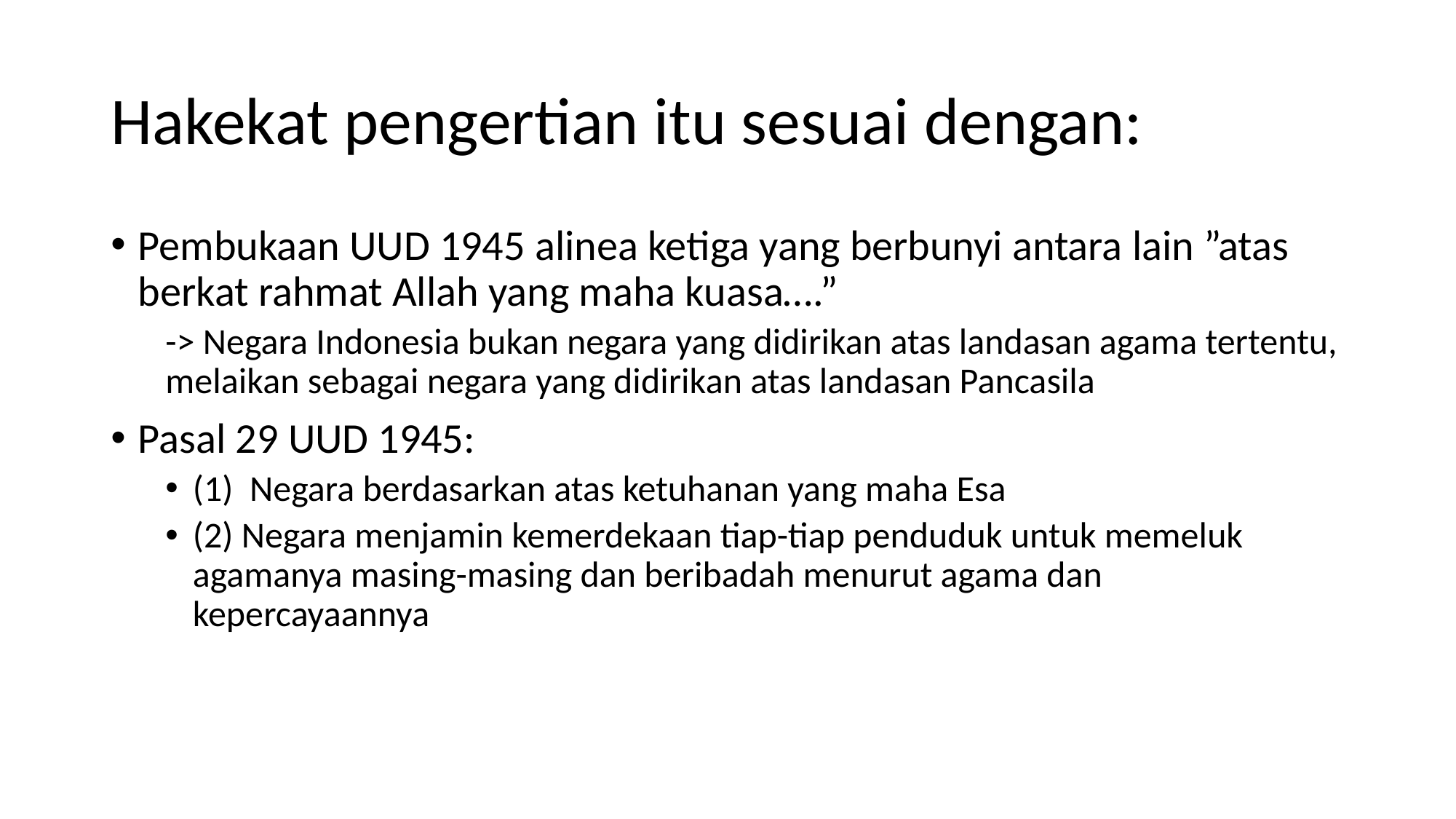

# Hakekat pengertian itu sesuai dengan:
Pembukaan UUD 1945 alinea ketiga yang berbunyi antara lain ”atas berkat rahmat Allah yang maha kuasa….”
-> Negara Indonesia bukan negara yang didirikan atas landasan agama tertentu, melaikan sebagai negara yang didirikan atas landasan Pancasila
Pasal 29 UUD 1945:
(1)  Negara berdasarkan atas ketuhanan yang maha Esa
(2) Negara menjamin kemerdekaan tiap-tiap penduduk untuk memeluk agamanya masing-masing dan beribadah menurut agama dan kepercayaannya